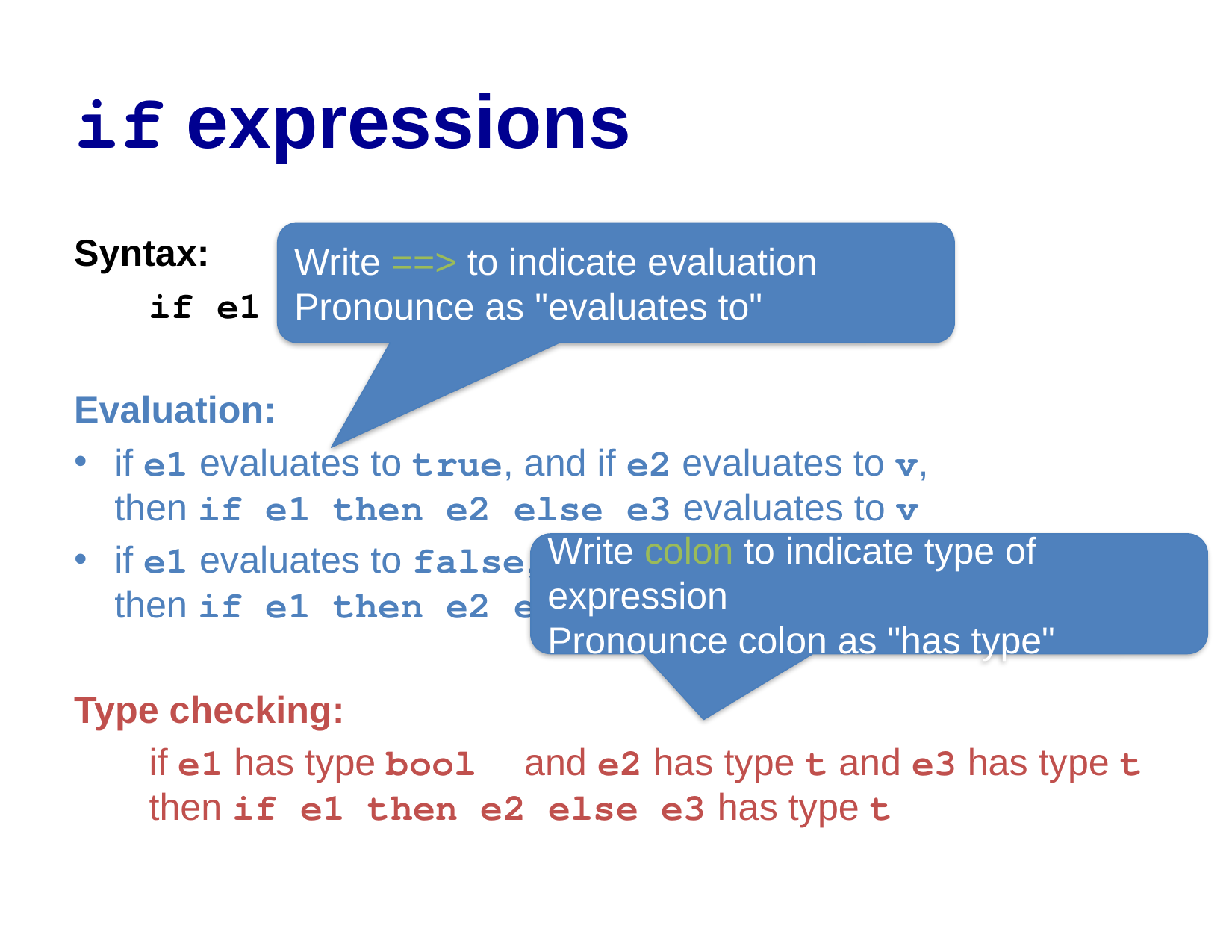

# if expressions
Syntax:
	if e1 then e2 else e3

Evaluation:
if e1 evaluates to true, and if e2 evaluates to v,
then if e1 then e2 else e3 evaluates to v
if e1 evaluates to false, and if e3 evaluates to v,
then if e1 then e2 else e3 evaluates to v

Type checking:
	if e1 has type bool 	and e2 has type t and e3 has type t
	then if e1 then e2 else e3 has type t

Write ==> to indicate evaluation
Pronounce as "evaluates to"
Write colon to indicate type of expression
Pronounce colon as "has type"